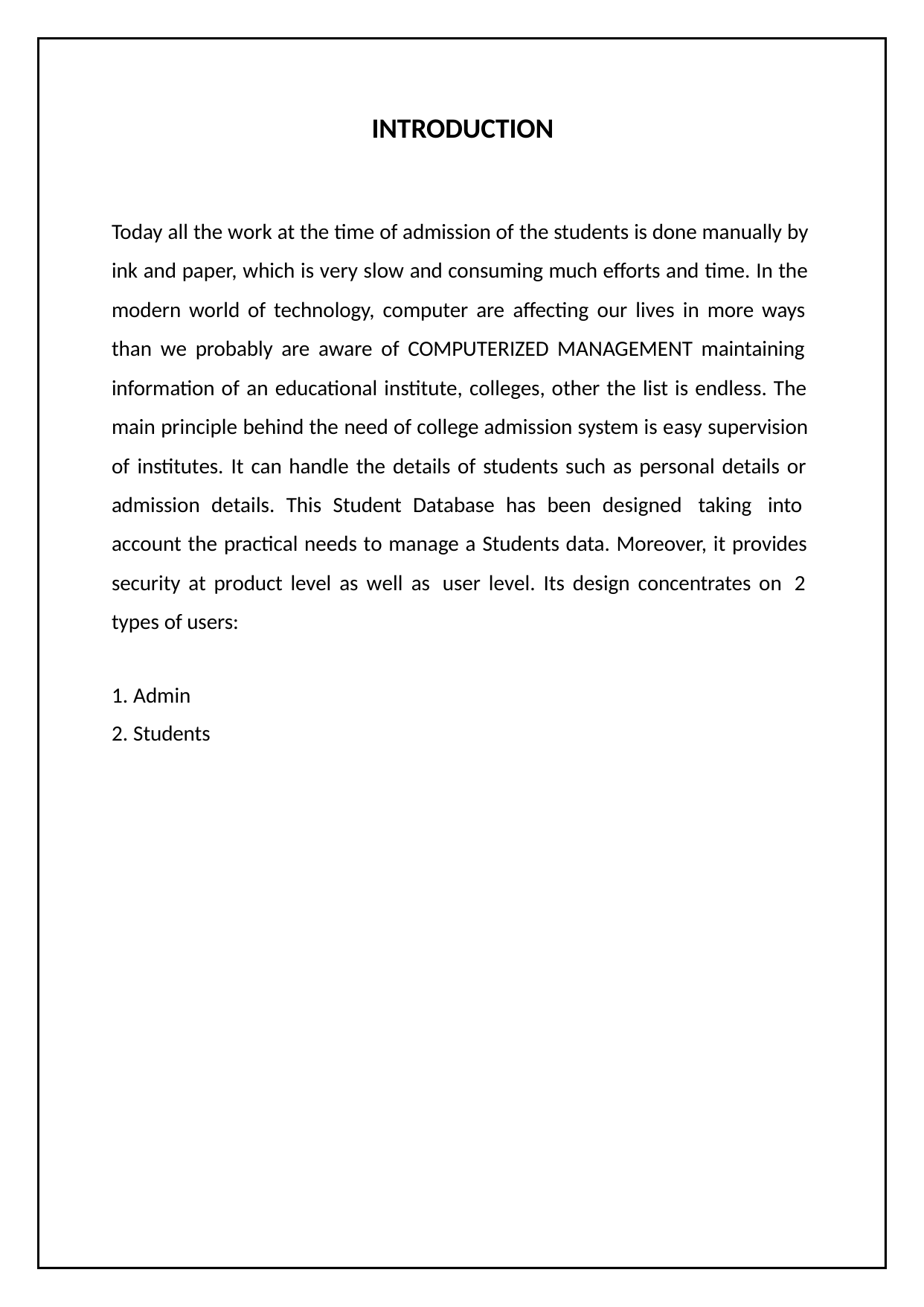

INTRODUCTION

Today all the work at the time of admission of the students is done manually by  ink and paper, which is very slow and consuming much efforts and time. In the  modern world of technology, computer are affecting our lives in more ways  than we probably are aware of COMPUTERIZED MANAGEMENT maintaining  information of an educational institute, colleges, other the list is endless. The  main principle behind the need of college admission system is easy supervision  of institutes. It can handle the details of students such as personal details or  admission details. This Student Database has been designed taking into  account the practical needs to manage a Students data. Moreover, it provides  security at product level as well as user level. Its design concentrates on 2  types of users:

Admin
Students